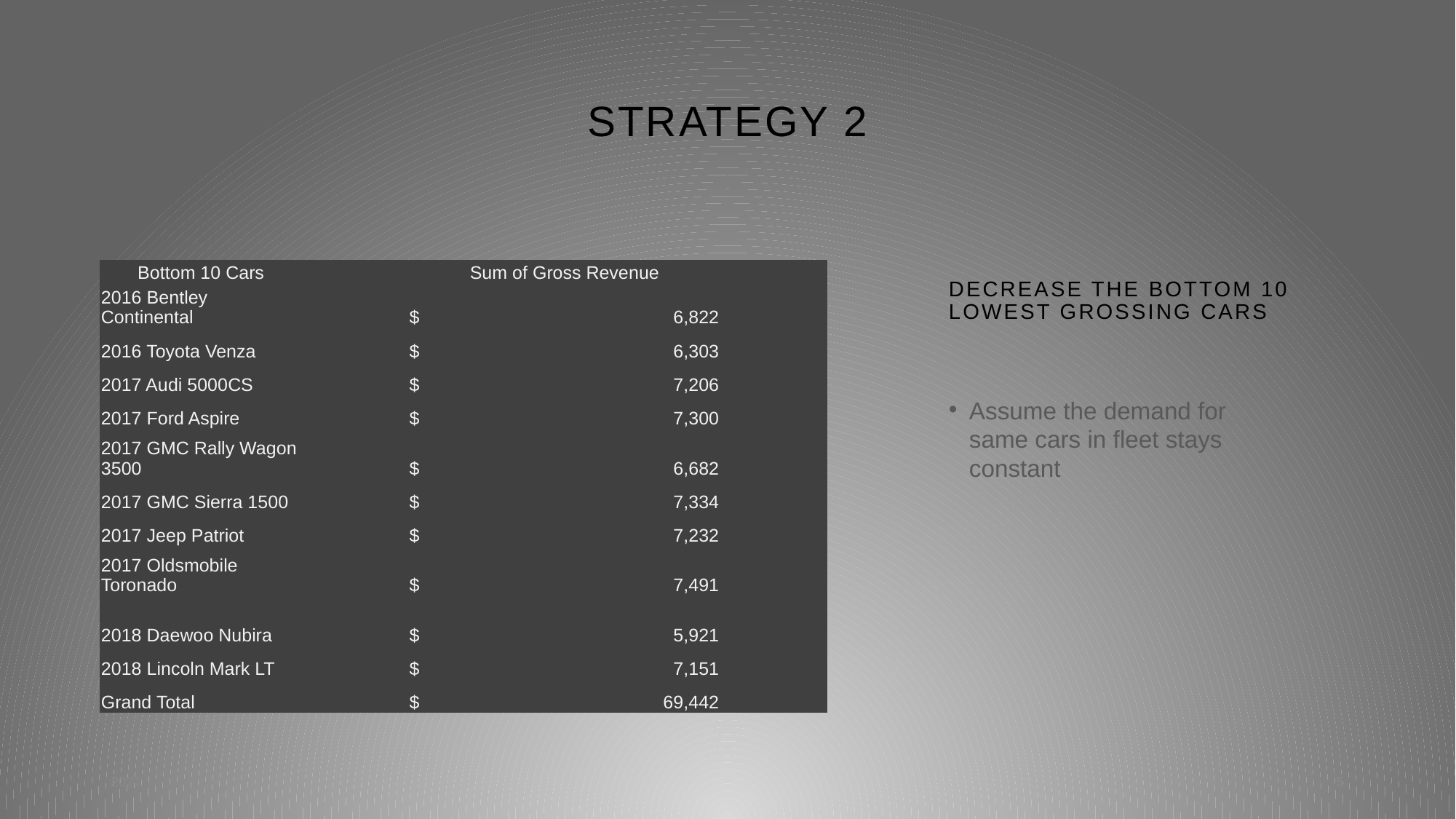

# Strategy 2
| Bottom 10 Cars | Sum of Gross Revenue |
| --- | --- |
| 2016 Bentley Continental | $ 6,822 |
| 2016 Toyota Venza | $ 6,303 |
| 2017 Audi 5000CS | $ 7,206 |
| 2017 Ford Aspire | $ 7,300 |
| 2017 GMC Rally Wagon 3500 | $ 6,682 |
| 2017 GMC Sierra 1500 | $ 7,334 |
| 2017 Jeep Patriot | $ 7,232 |
| 2017 Oldsmobile Toronado | $ 7,491 |
| 2018 Daewoo Nubira | $ 5,921 |
| 2018 Lincoln Mark LT | $ 7,151 |
| Grand Total | $ 69,442 |
Decrease the bottom 10 lowest grossing cars

Assume the demand for same cars in fleet stays constant
2021
5